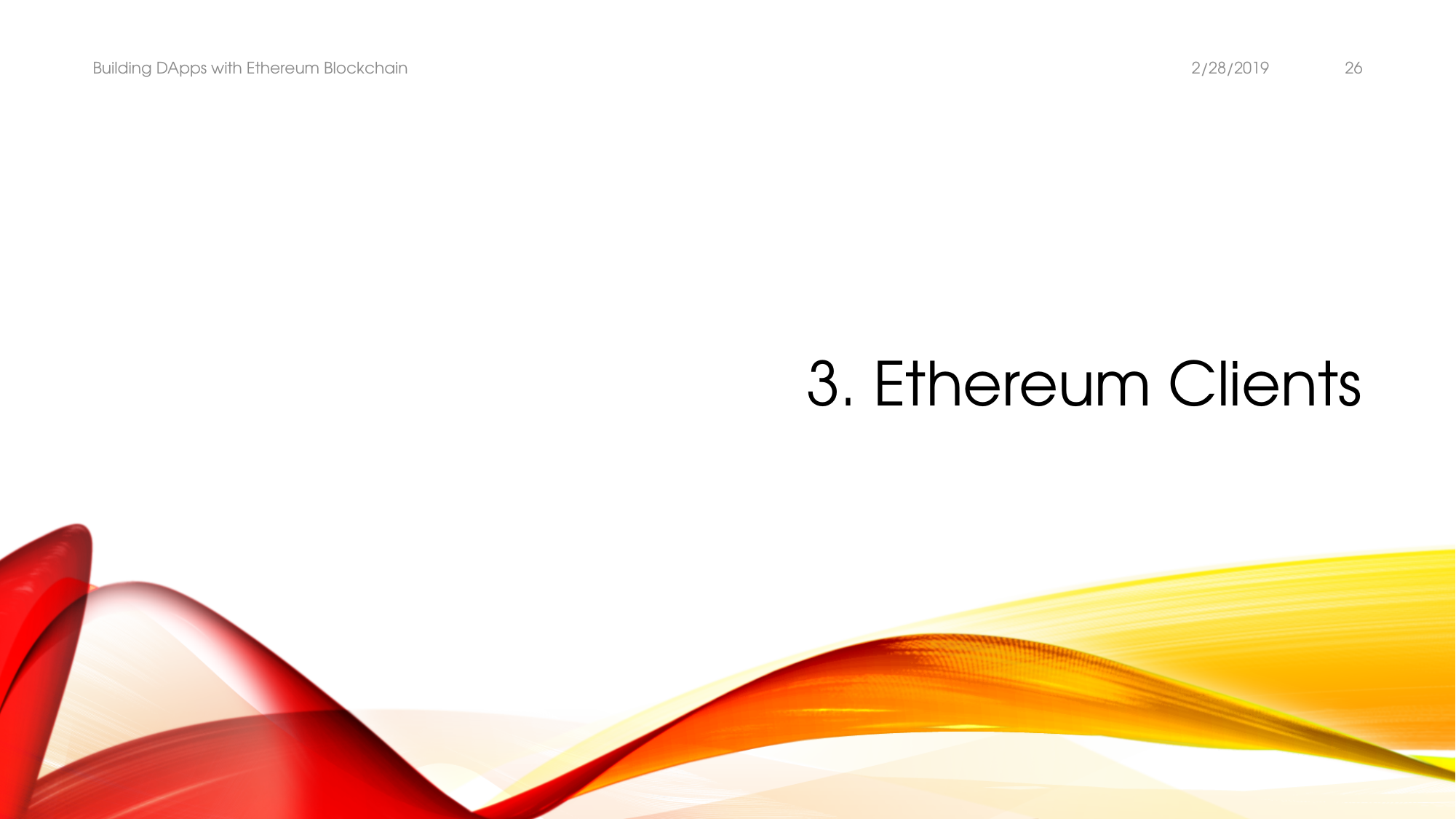

2/28/2019
26
Building DApps with Ethereum Blockchain
# 3. Ethereum Clients